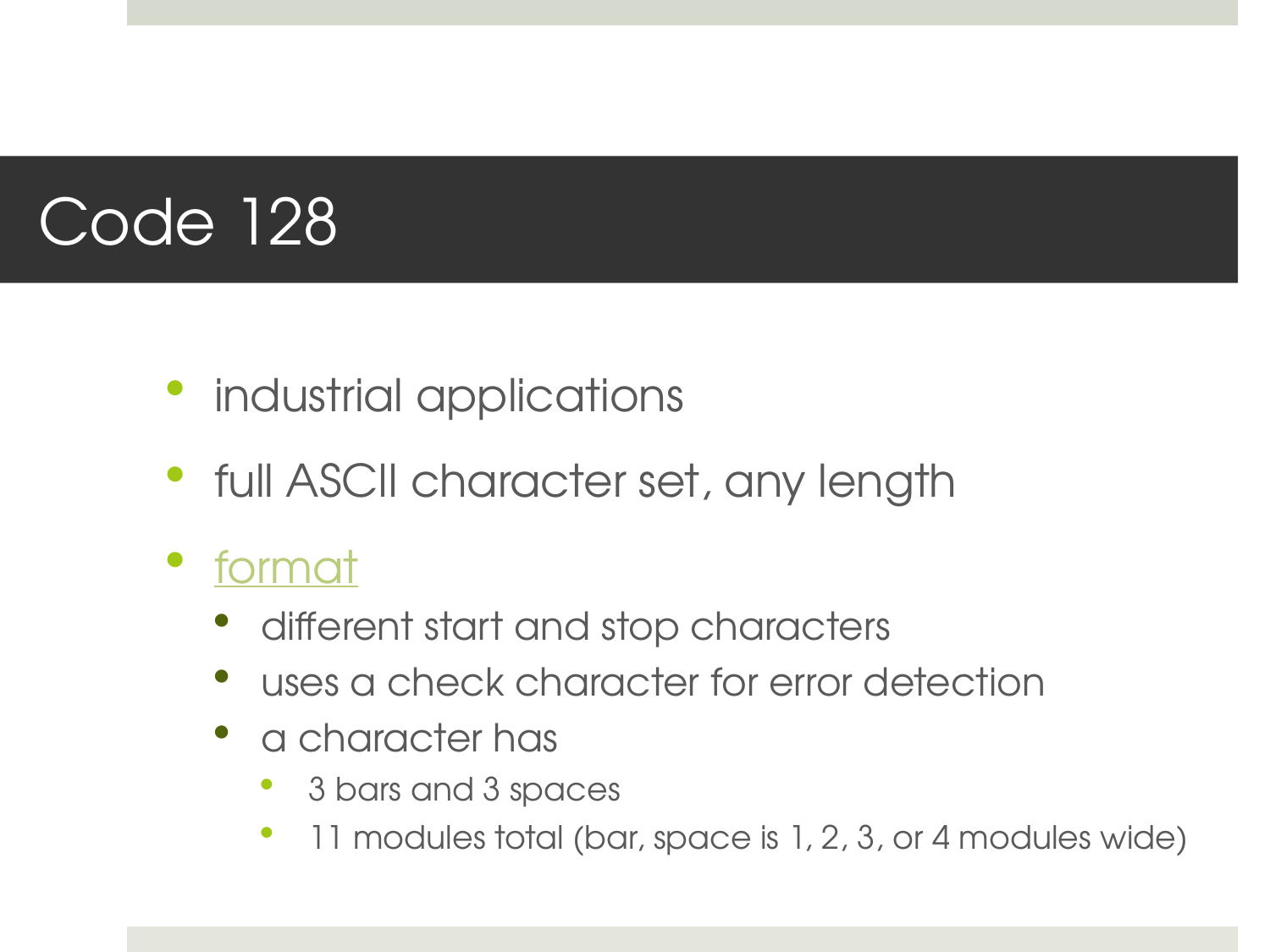

# Code 128
industrial applications
full ASCII character set, any length
format
different start and stop characters
uses a check character for error detection
a character has
3 bars and 3 spaces
11 modules total (bar, space is 1, 2, 3, or 4 modules wide)